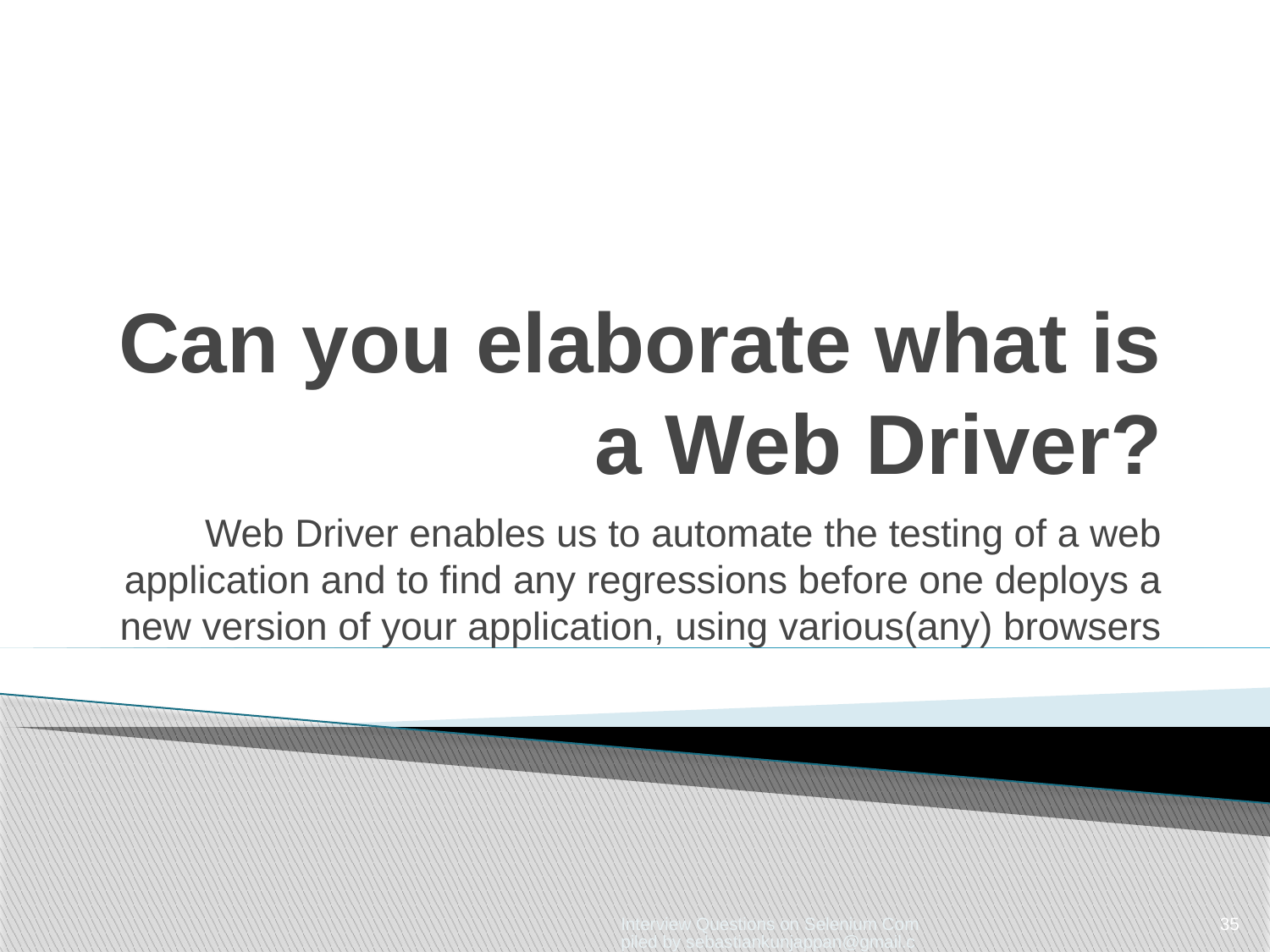

# Can you elaborate what is a Web Driver?
Web Driver enables us to automate the testing of a web application and to find any regressions before one deploys a new version of your application, using various(any) browsers
Interview Questions on Selenium Compiled by sebastiankunjappan@gmail.com
35